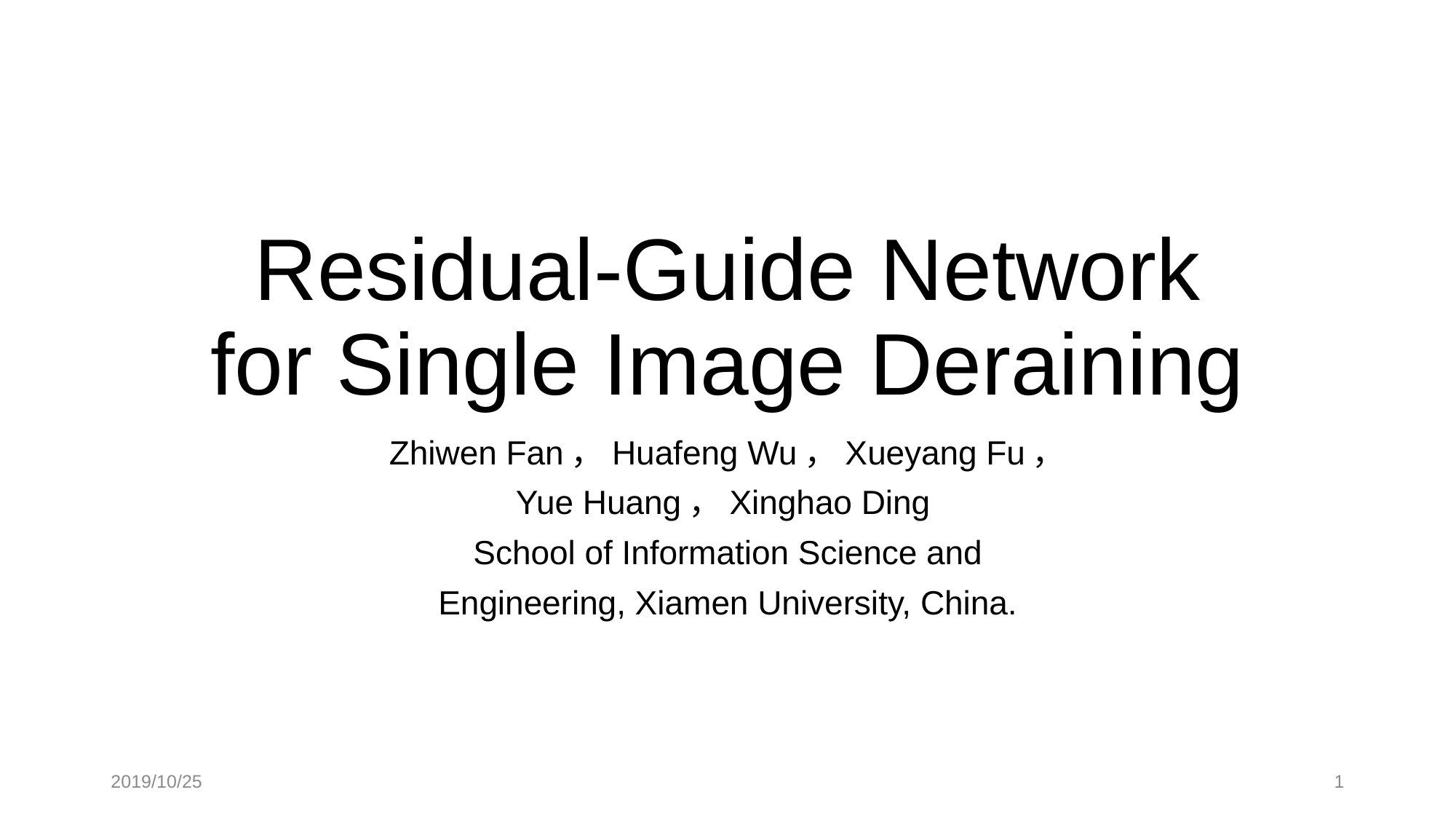

# Residual-Guide Network for Single Image Deraining
Zhiwen Fan，Huafeng Wu，Xueyang Fu，
Yue Huang，Xinghao Ding
School of Information Science and
Engineering, Xiamen University, China.
2019/10/25
1